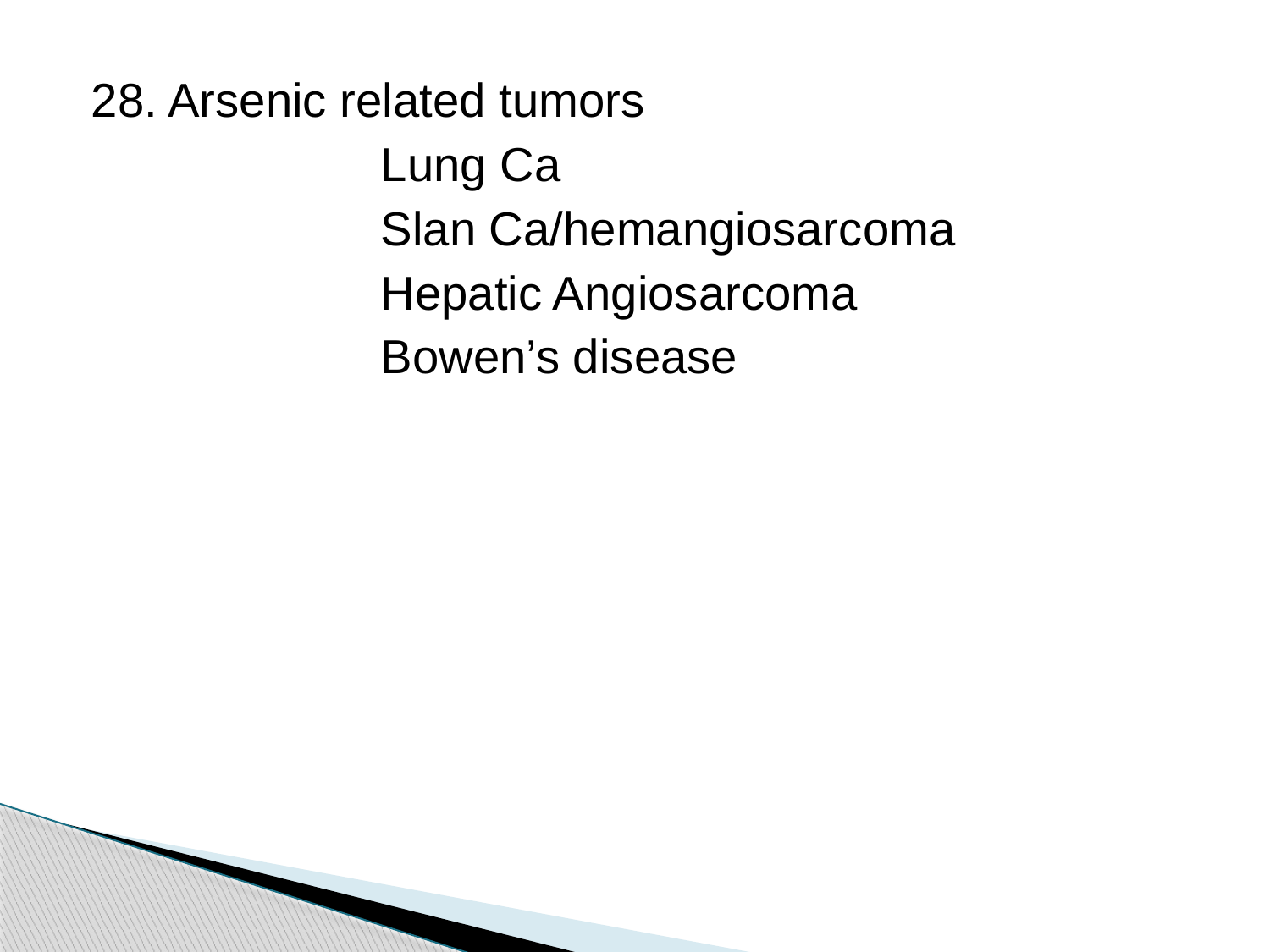

28. Arsenic related tumors
			Lung Ca
			Slan Ca/hemangiosarcoma
			Hepatic Angiosarcoma
			Bowen’s disease